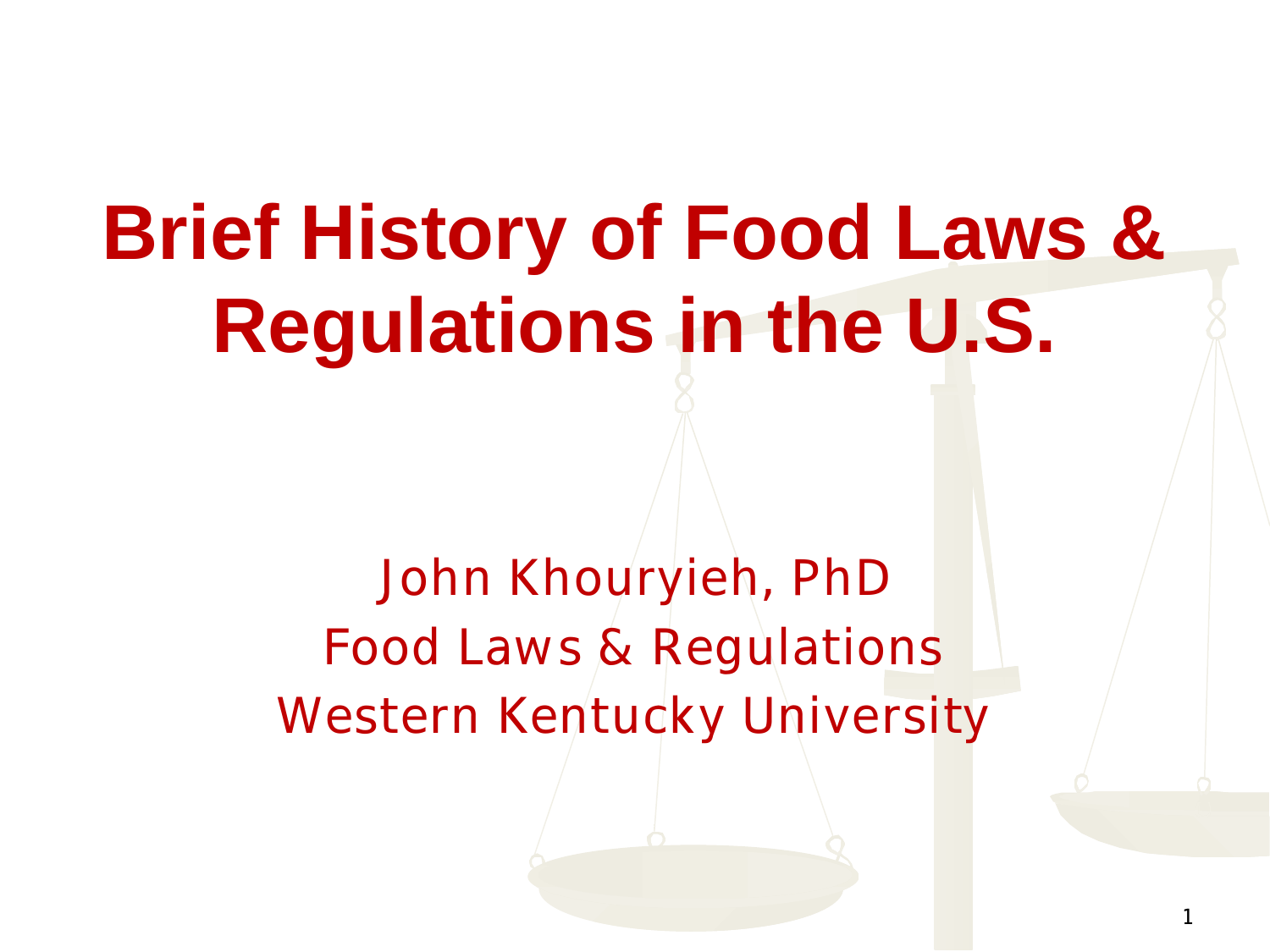

# Brief History of Food Laws & Regulations in the U.S.
John Khouryieh, PhD
Food Laws & Regulations
Western Kentucky University

1